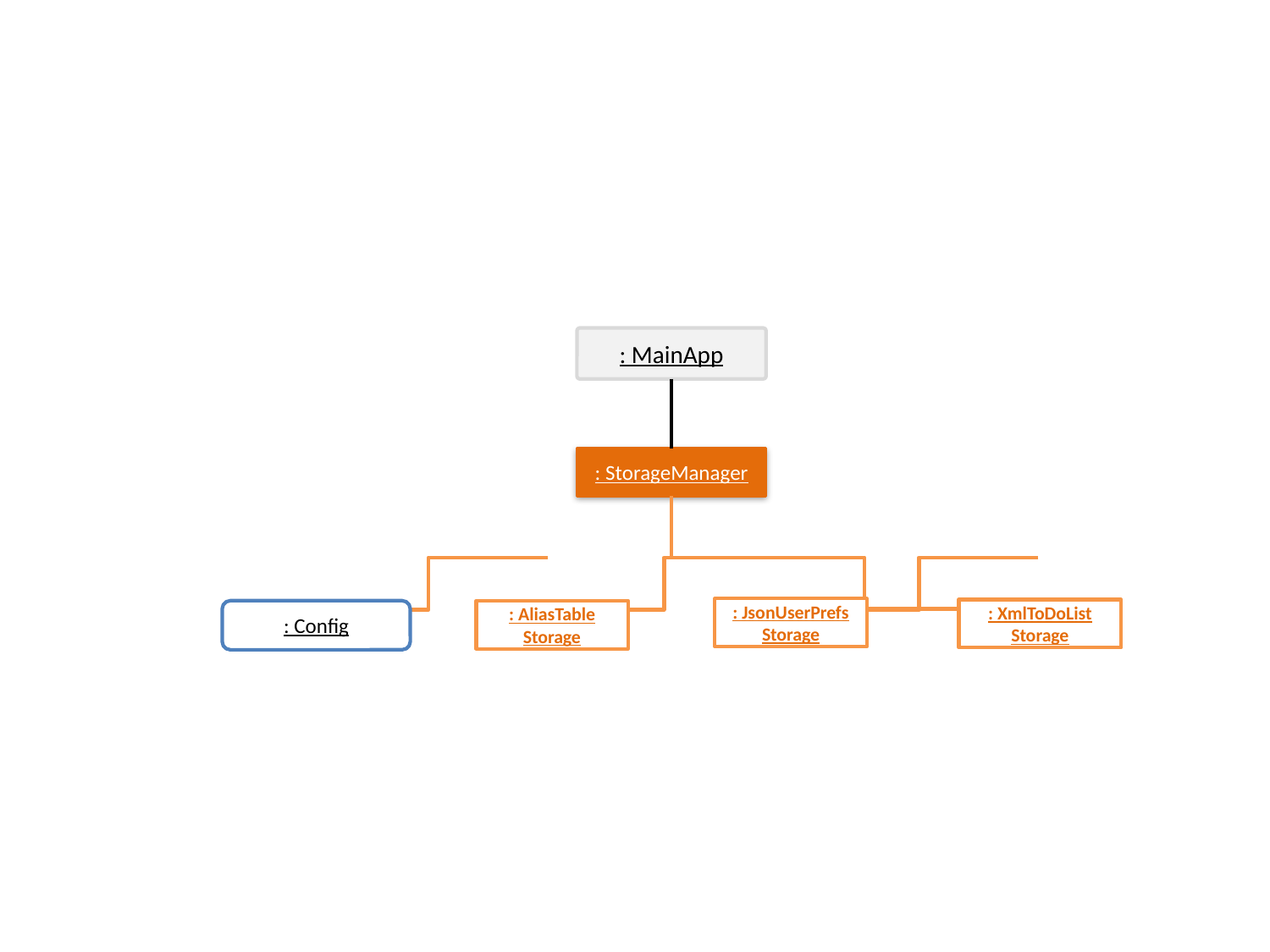

: MainApp
: StorageManager
: JsonUserPrefs
Storage
: XmlToDoList
Storage
: Config
: AliasTable Storage